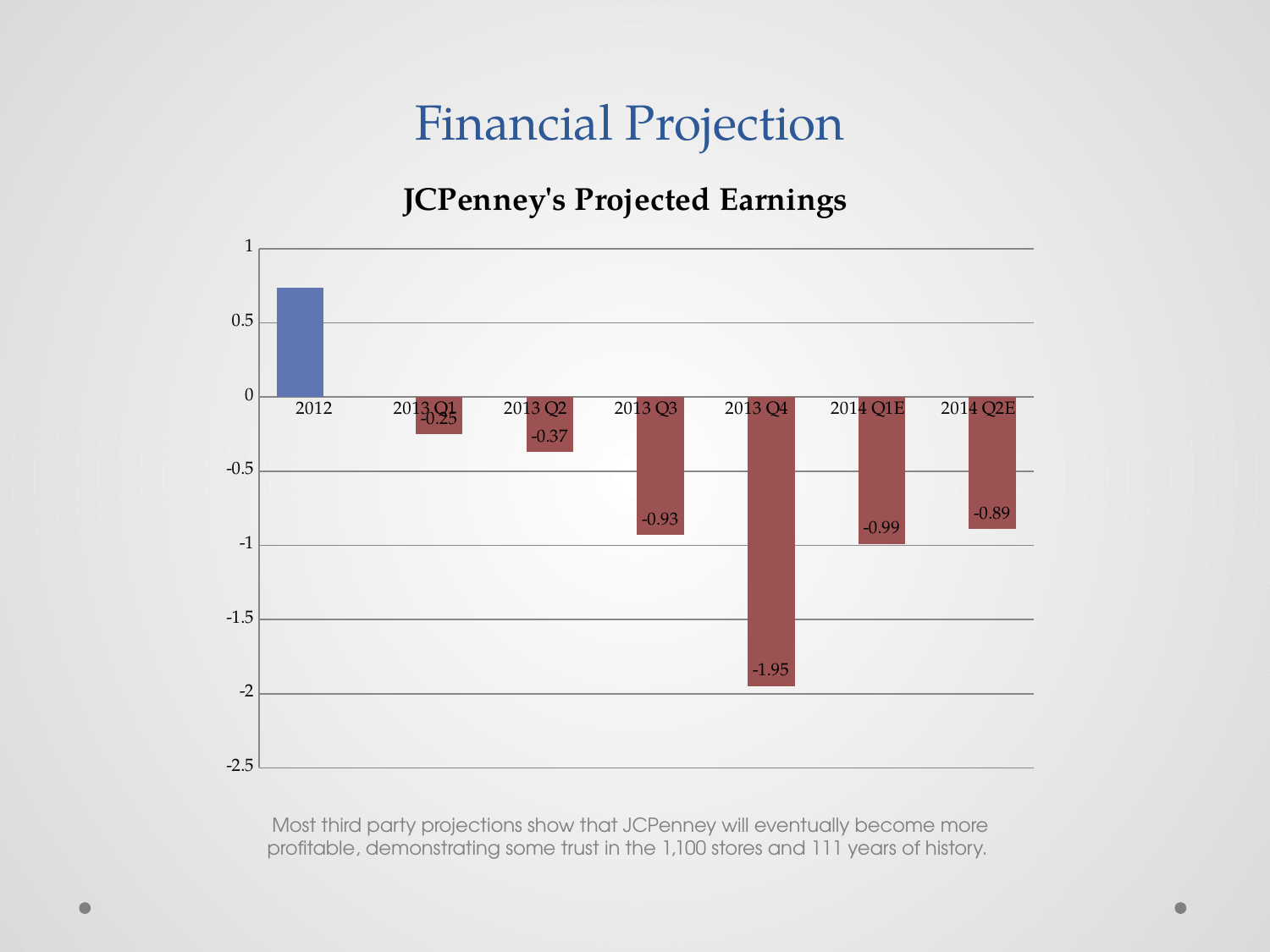

# Financial Projection

[unsupported chart]

Most third party projections show that JCPenney will eventually become more profitable, demonstrating some trust in the 1,100 stores and 111 years of history.